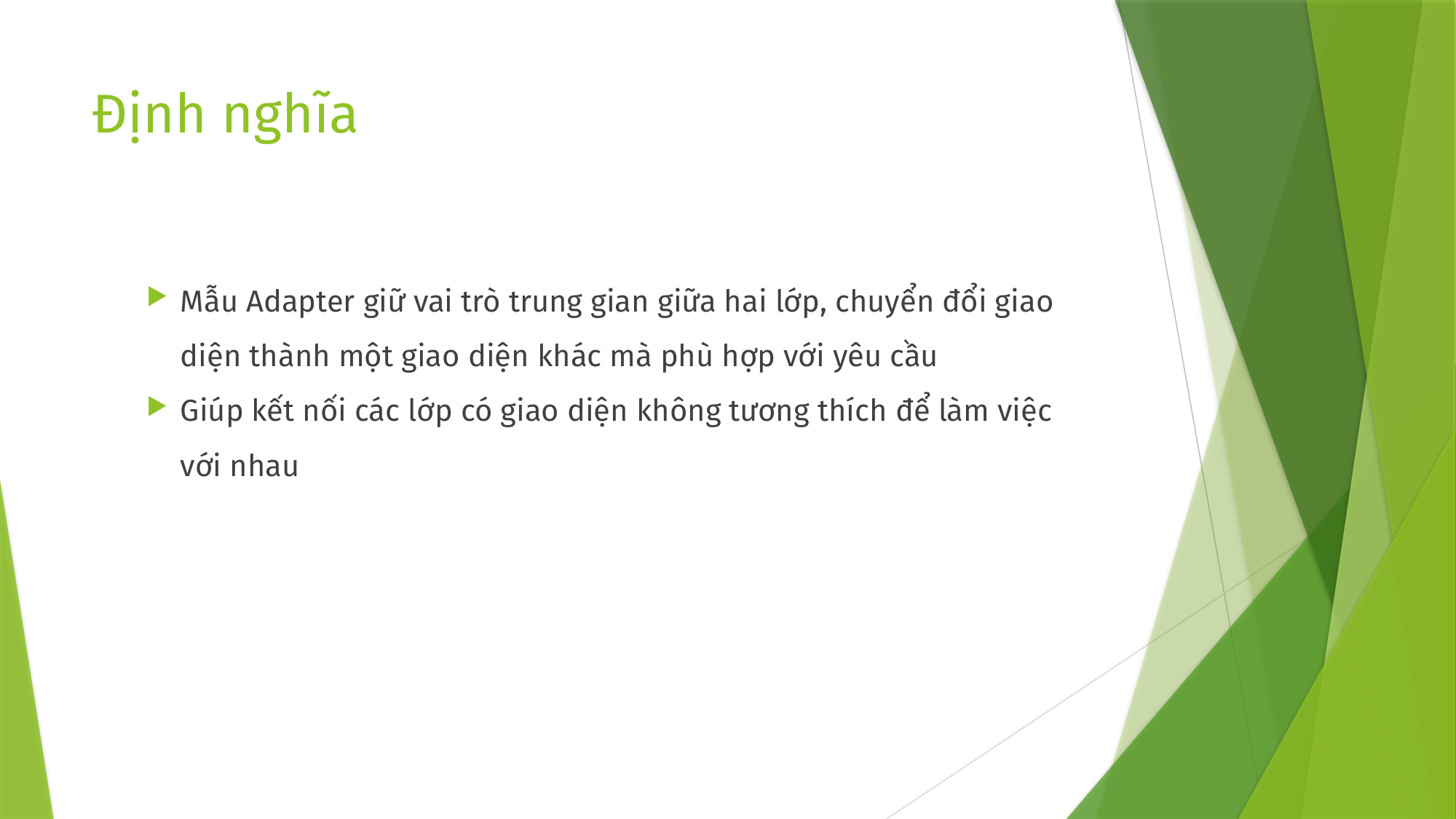

# Định nghĩa
Mẫu Adapter giữ vai trò trung gian giữa hai lớp, chuyển đổi giao diện thành một giao diện khác mà phù hợp với yêu cầu
Giúp kết nối các lớp có giao diện không tương thích để làm việc với nhau